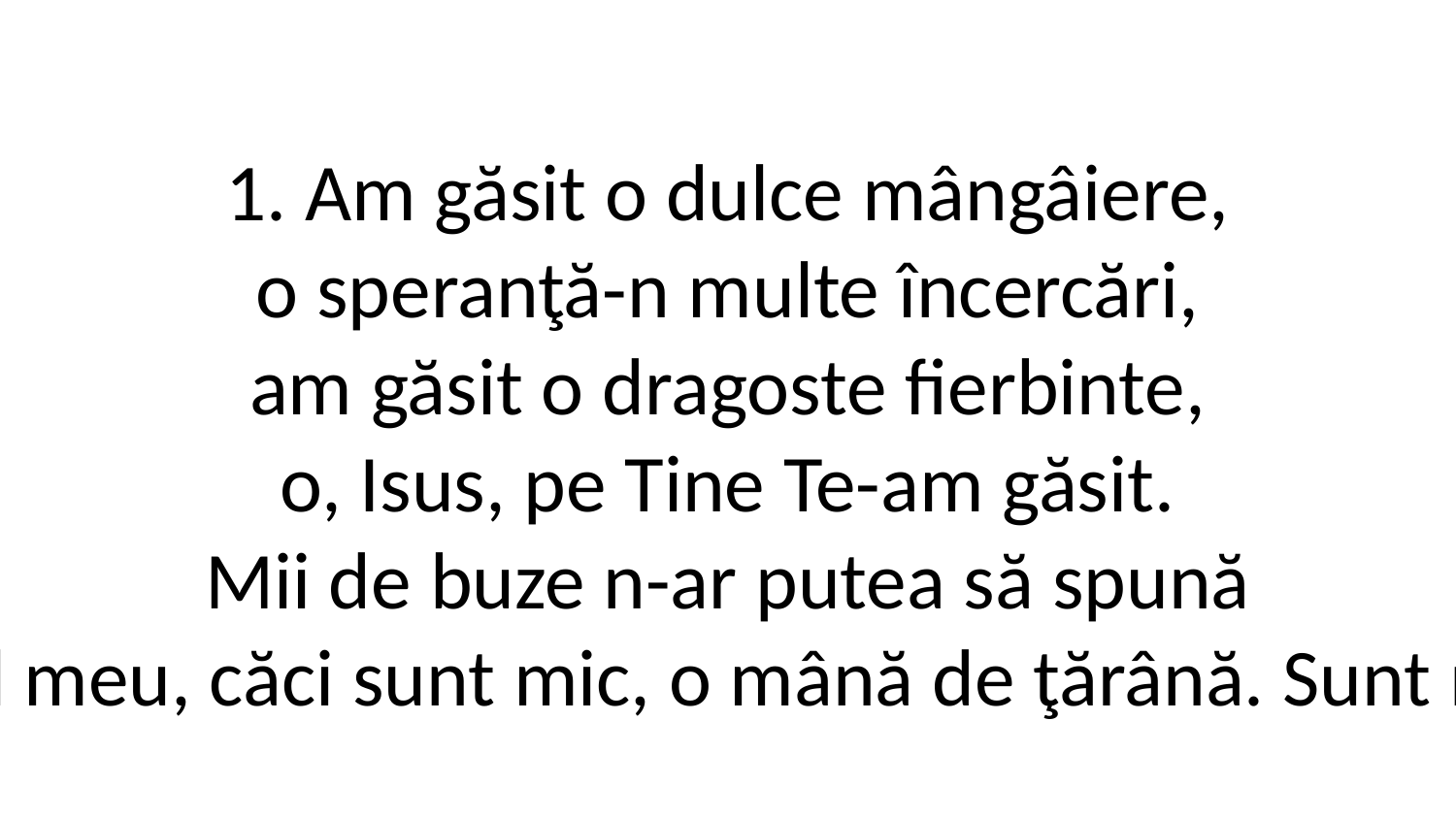

1. Am găsit o dulce mângâiere,
o speranţă-n multe încercări,
am găsit o dragoste fierbinte,
o, Isus, pe Tine Te-am găsit.
Mii de buze n-ar putea să spună
ce-am găsit în Tine, Domnul meu, căci sunt mic, o mână de ţărână. Sunt nimic, dar sunt în harul Tău.